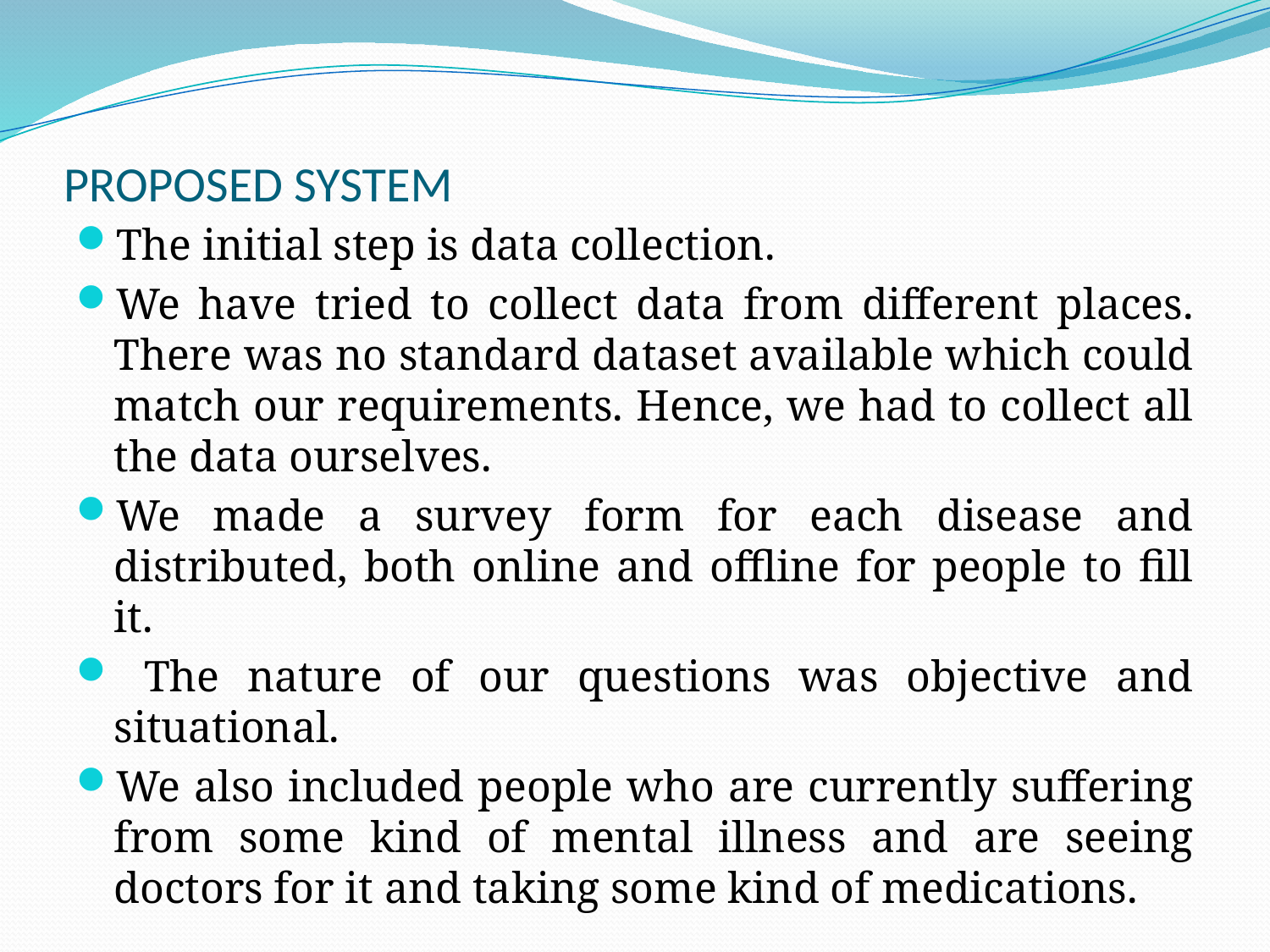

# PROPOSED SYSTEM
The initial step is data collection.
We have tried to collect data from different places. There was no standard dataset available which could match our requirements. Hence, we had to collect all the data ourselves.
We made a survey form for each disease and distributed, both online and offline for people to fill it.
 The nature of our questions was objective and situational.
We also included people who are currently suffering from some kind of mental illness and are seeing doctors for it and taking some kind of medications.